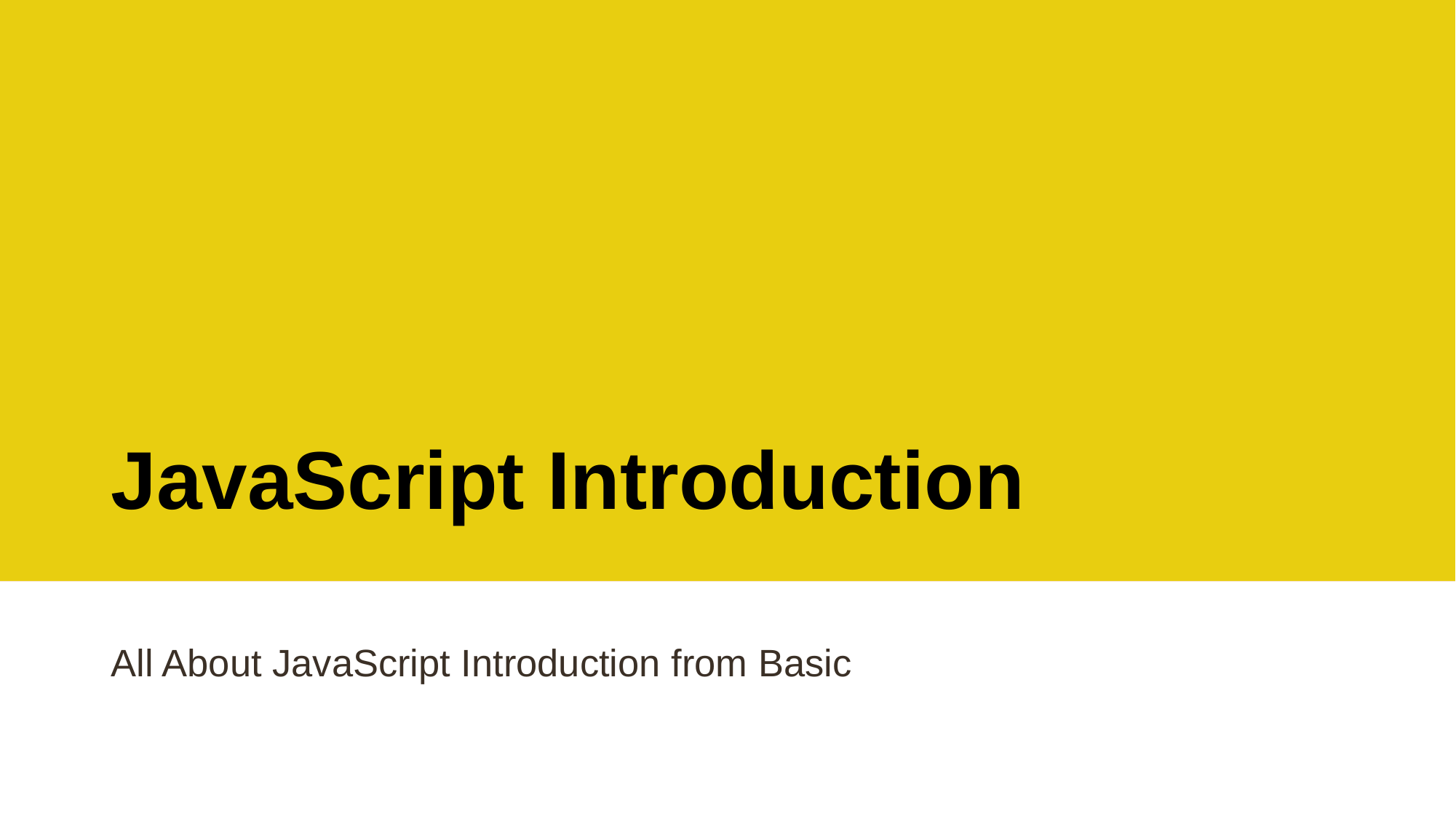

# JavaScript Introduction
All About JavaScript Introduction from Basic